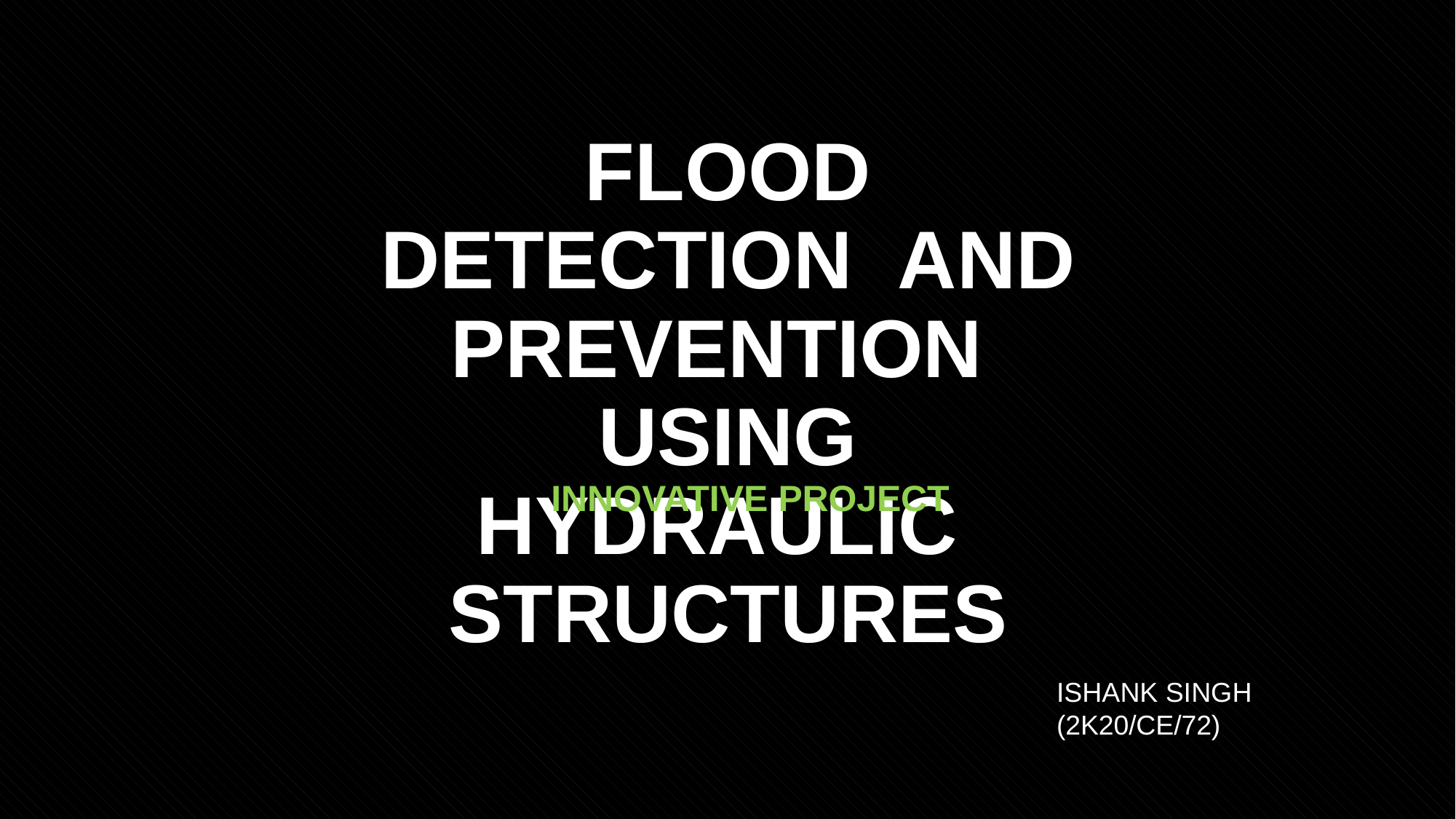

FLOOD DETECTION  AND PREVENTION  USING HYDRAULIC  STRUCTURES
INNOVATIVE PROJECT
ISHANK SINGH (2K20/CE/72)